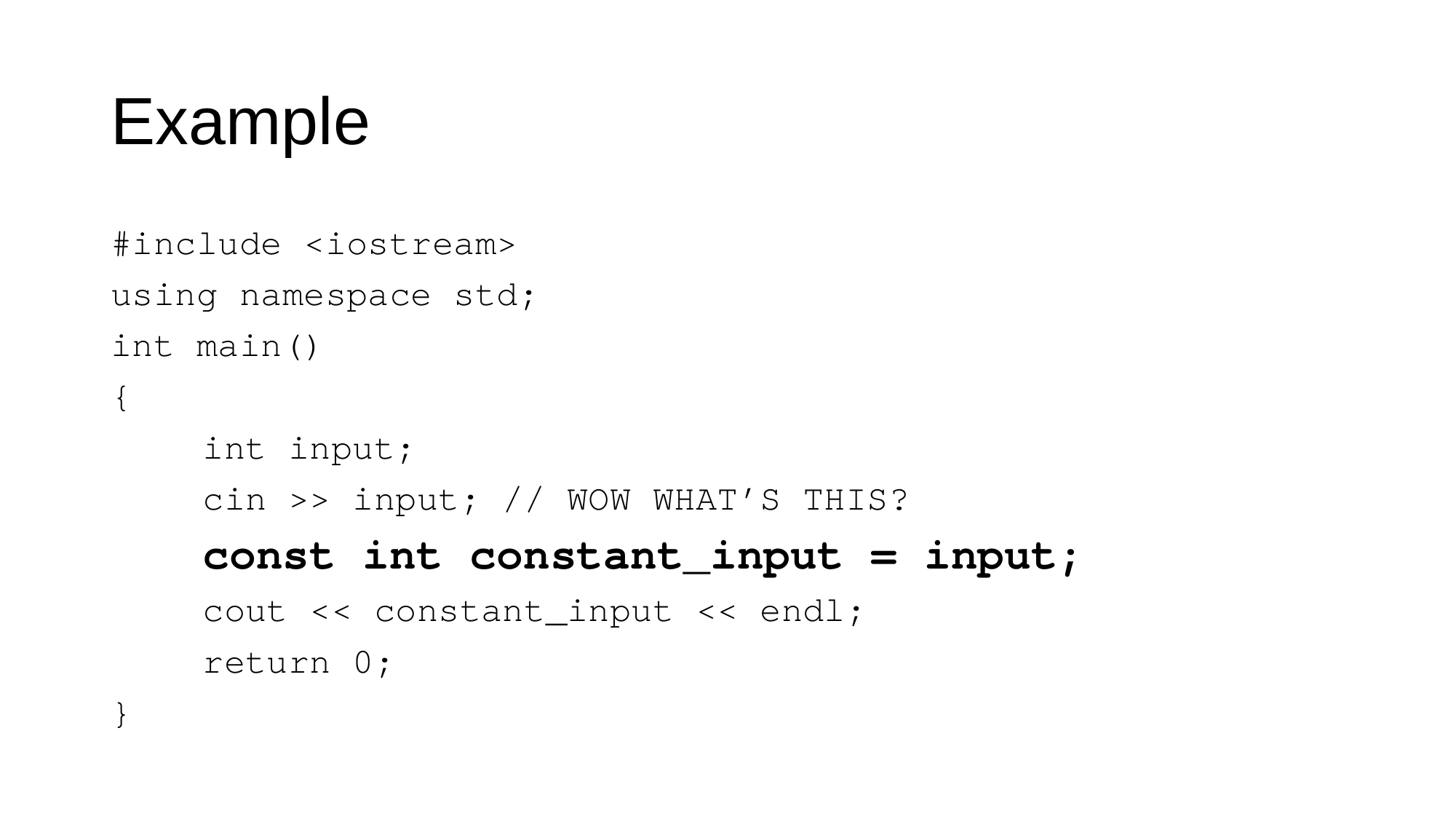

# Example
#include <iostream>
using namespace std;
int main()
{
	int input;
	cin >> input; // WOW WHAT’S THIS?
	const int constant_input = input;
	cout << constant_input << endl;
	return 0;
}